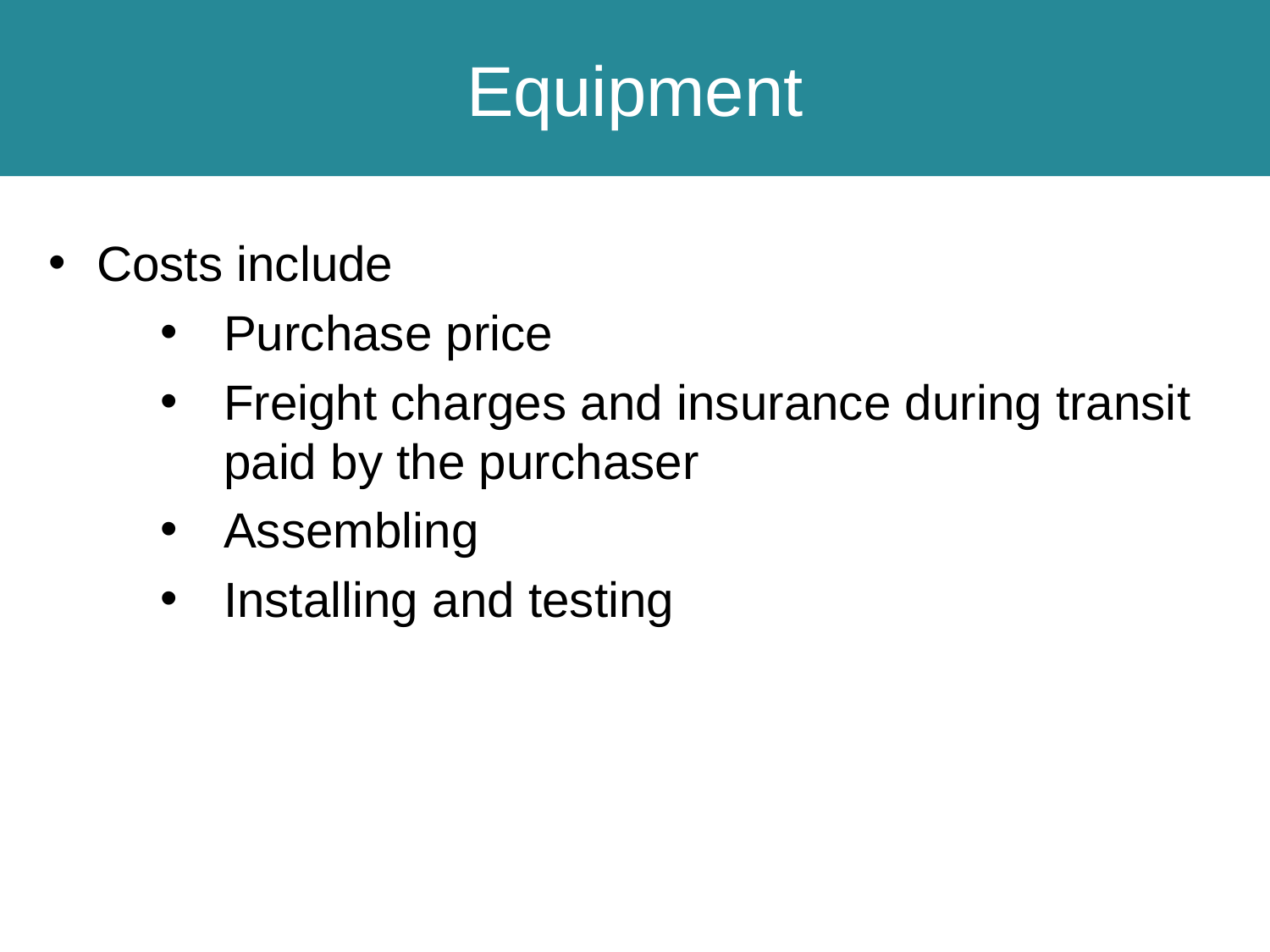

# Equipment
Costs include
Purchase price
Freight charges and insurance during transit paid by the purchaser
Assembling
Installing and testing